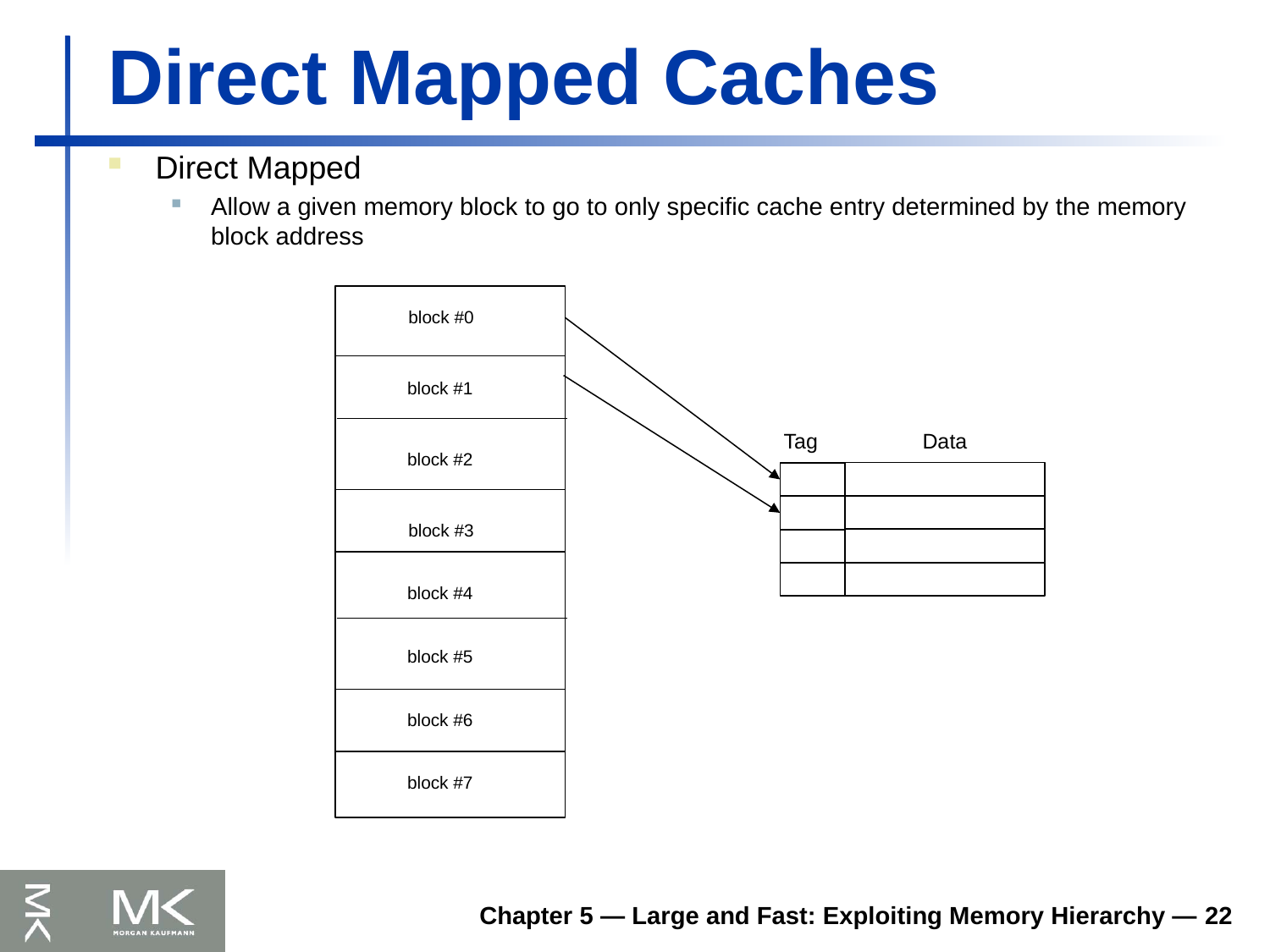

# Direct Mapped Caches
Direct Mapped
Allow a given memory block to go to only specific cache entry determined by the memory block address

block #0
block #1
Tag
Data
block #2

block #3

block #4
block #5
block #6
block #7
Chapter 5 — Large and Fast: Exploiting Memory Hierarchy — 22